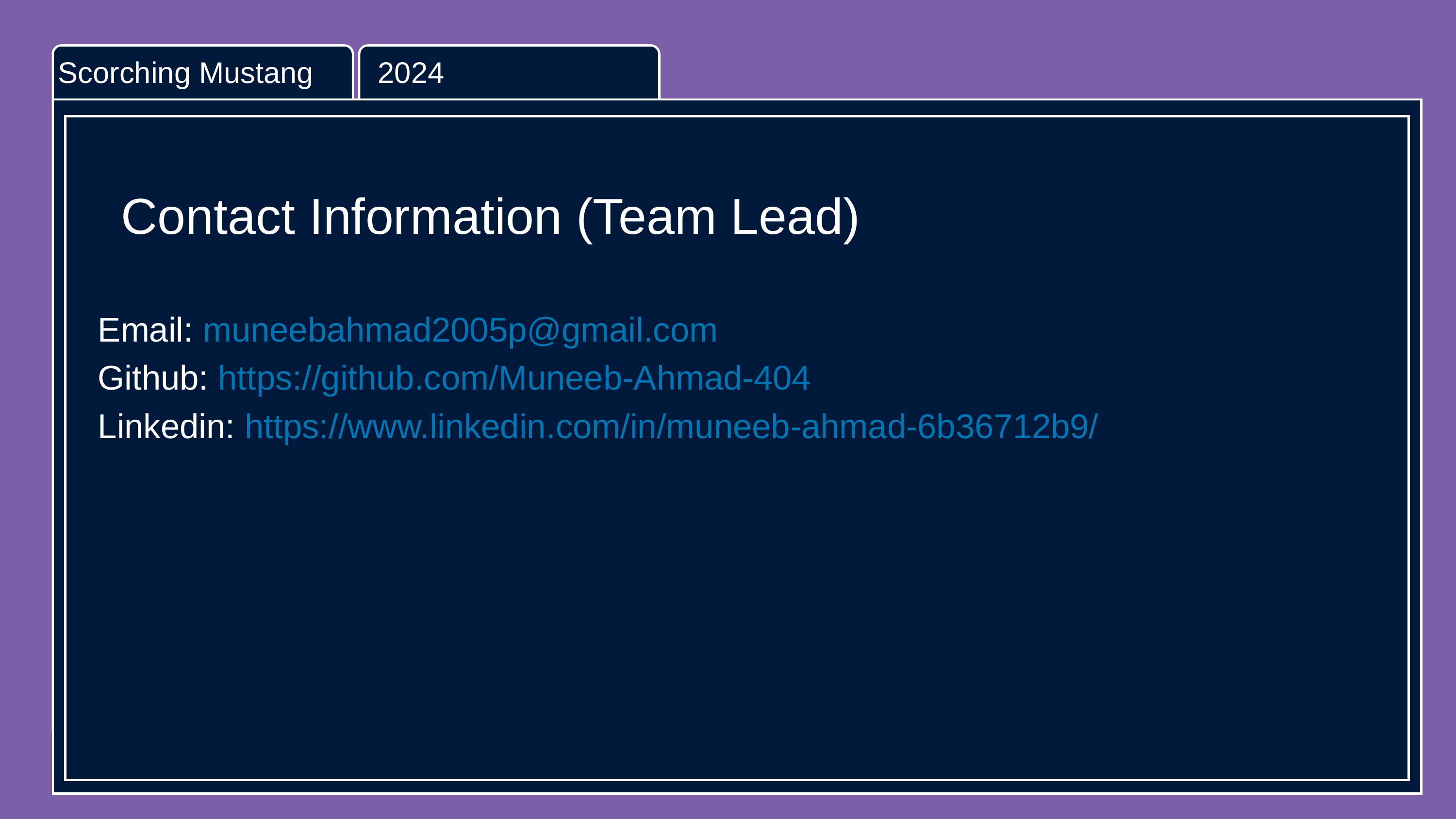

Scorching Mustang
2024

Table Of Contents
Contact Information (Team Lead)
Email: muneebahmad2005p@gmail.com
Github: https://github.com/Muneeb-Ahmad-404
Linkedin: https://www.linkedin.com/in/muneeb-ahmad-6b36712b9/
[01]
Introduction
[02]
Market Analysis
Elaborate on what you want to discuss.
Elaborate on what you want to discuss.
[03]
Challenges
[04]
Solution Overview
Elaborate on what you want to discuss.
Elaborate on what you want to discuss.